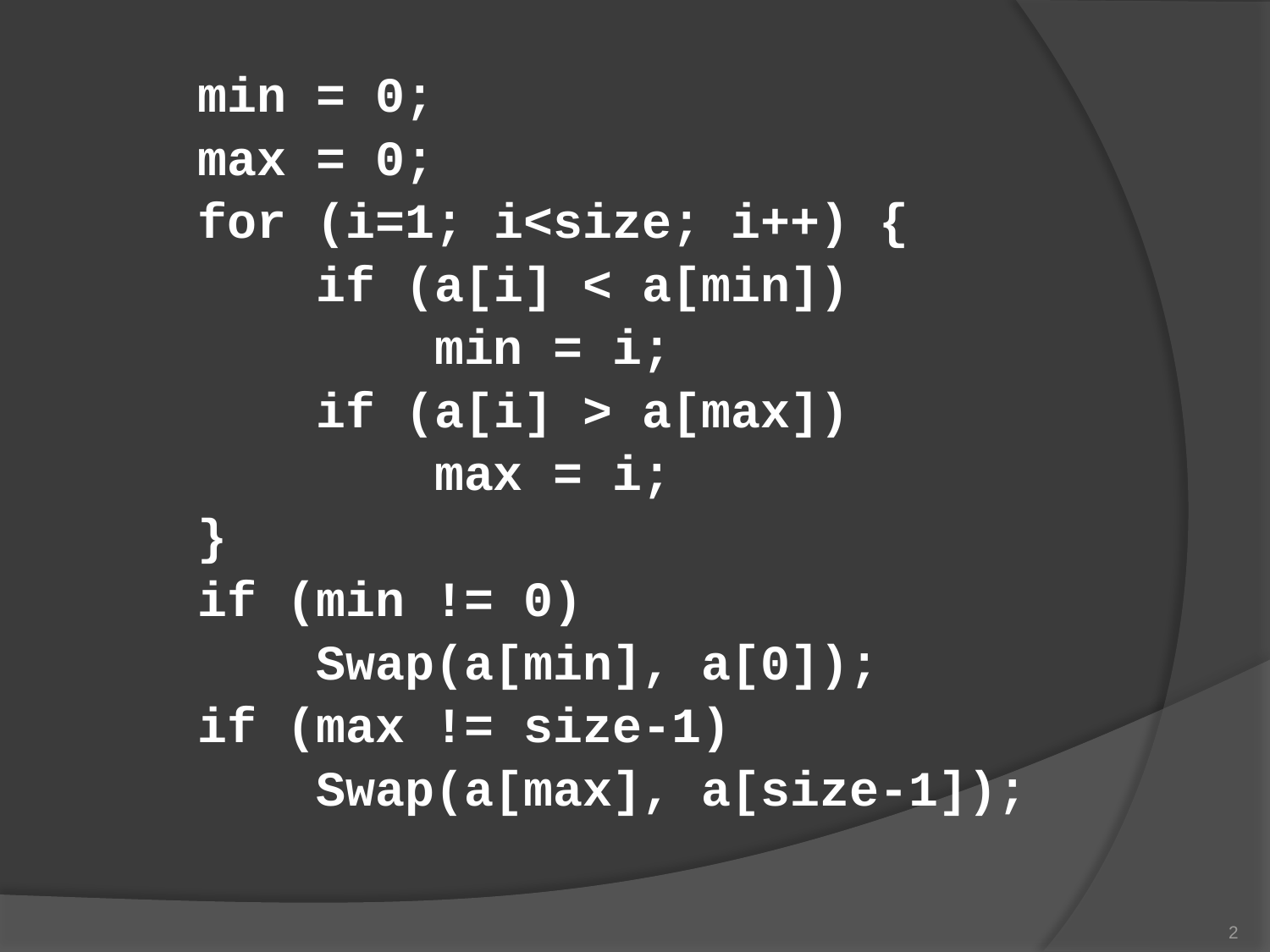

min = 0;
max = 0;
for (i=1; i<size; i++) {
    if (a[i] < a[min])
        min = i;
    if (a[i] > a[max])
        max = i;
}
if (min != 0)
    Swap(a[min], a[0]);
if (max != size-1)
    Swap(a[max], a[size-1]);
2